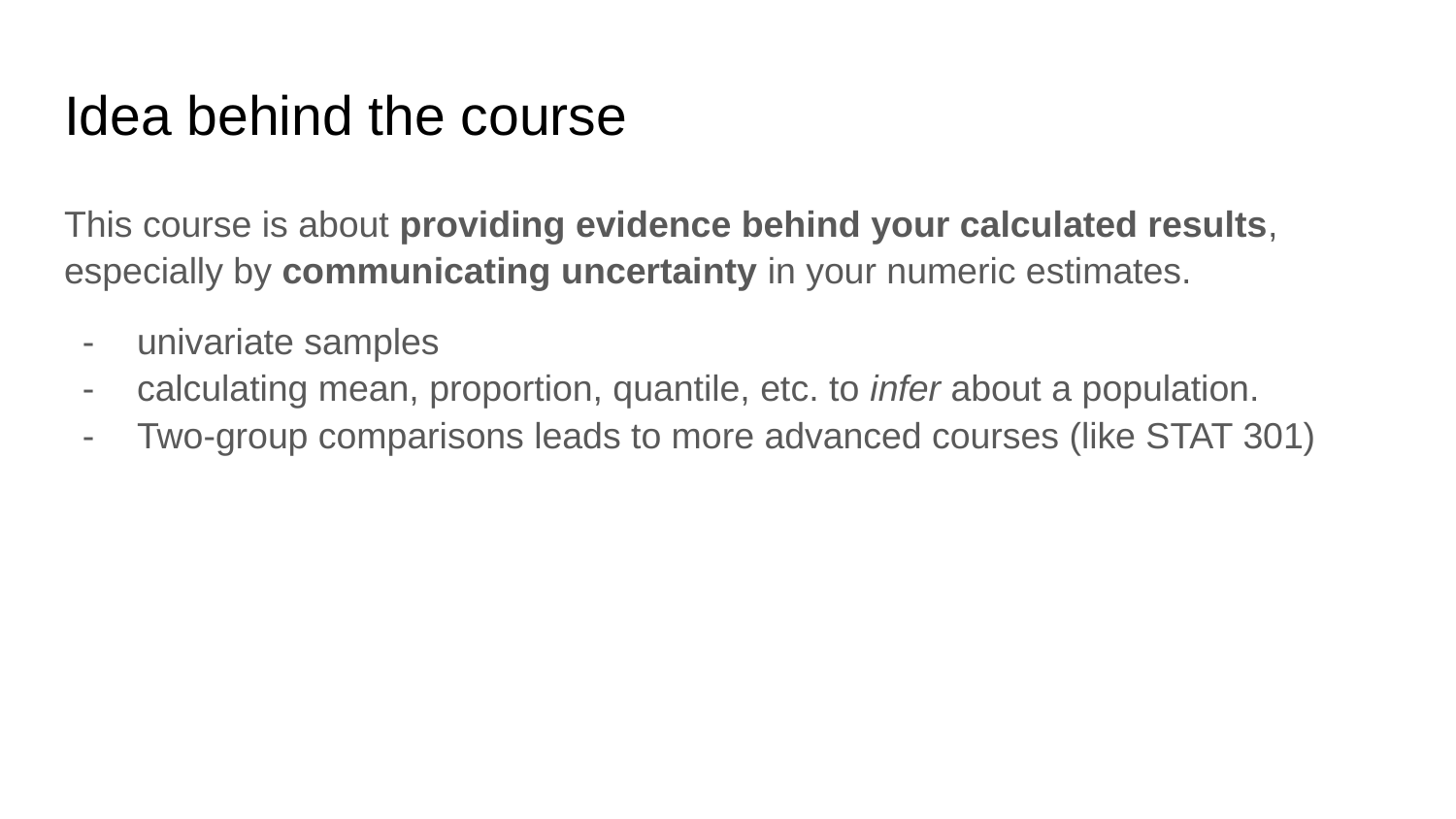

# Idea behind the course
This course is about providing evidence behind your calculated results, especially by communicating uncertainty in your numeric estimates.
univariate samples
calculating mean, proportion, quantile, etc. to infer about a population.
Two-group comparisons leads to more advanced courses (like STAT 301)